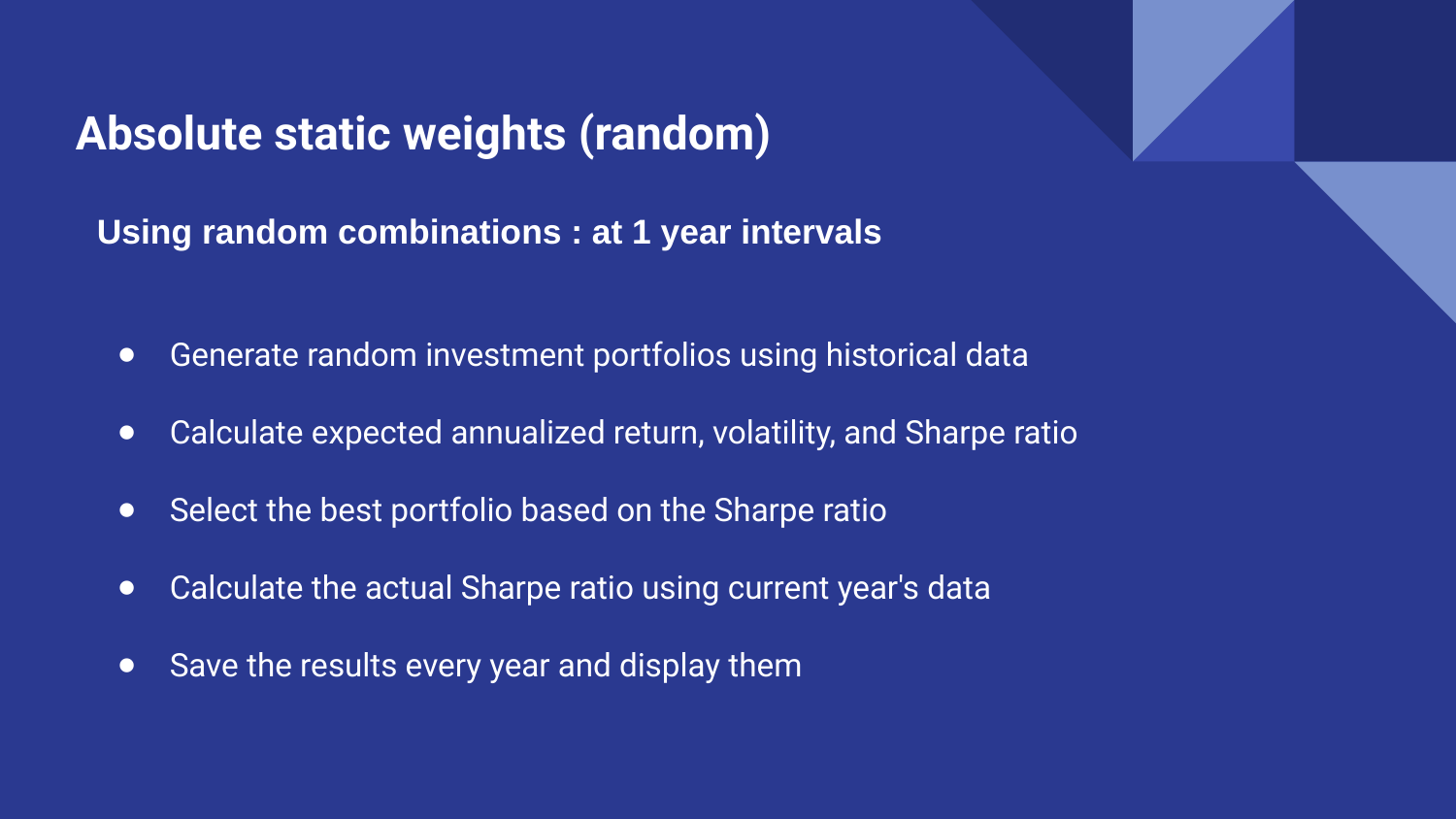

# Absolute static weights (random)
Using random combinations : at 1 year intervals

Generate random investment portfolios using historical data
Calculate expected annualized return, volatility, and Sharpe ratio
Select the best portfolio based on the Sharpe ratio
Calculate the actual Sharpe ratio using current year's data
Save the results every year and display them